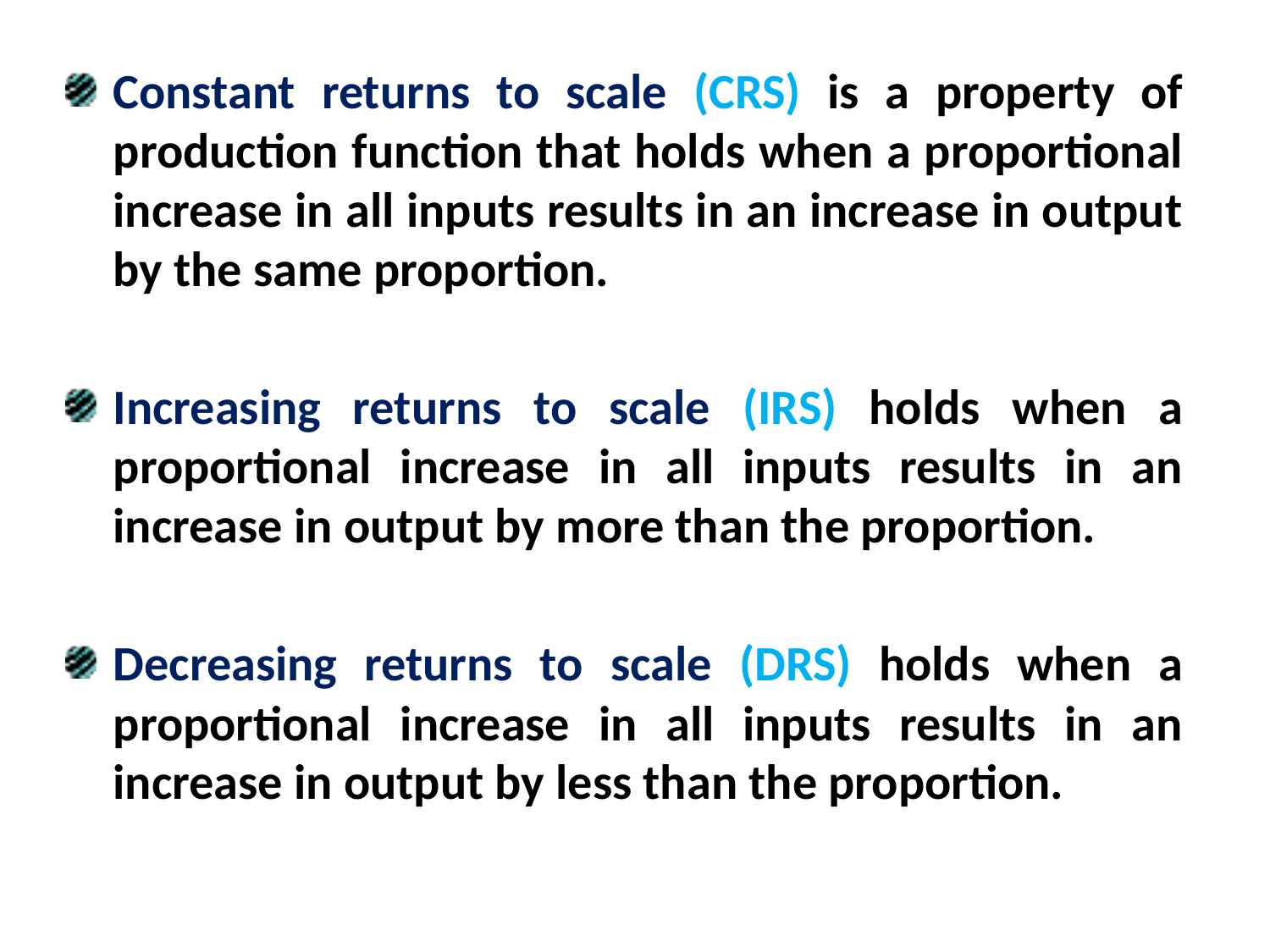

Constant returns to scale (CRS) is a property of production function that holds when a proportional increase in all inputs results in an increase in output by the same proportion.

Increasing returns to scale (IRS) holds when a proportional increase in all inputs results in an increase in output by more than the proportion.

Decreasing returns to scale (DRS) holds when a proportional increase in all inputs results in an increase in output by less than the proportion.